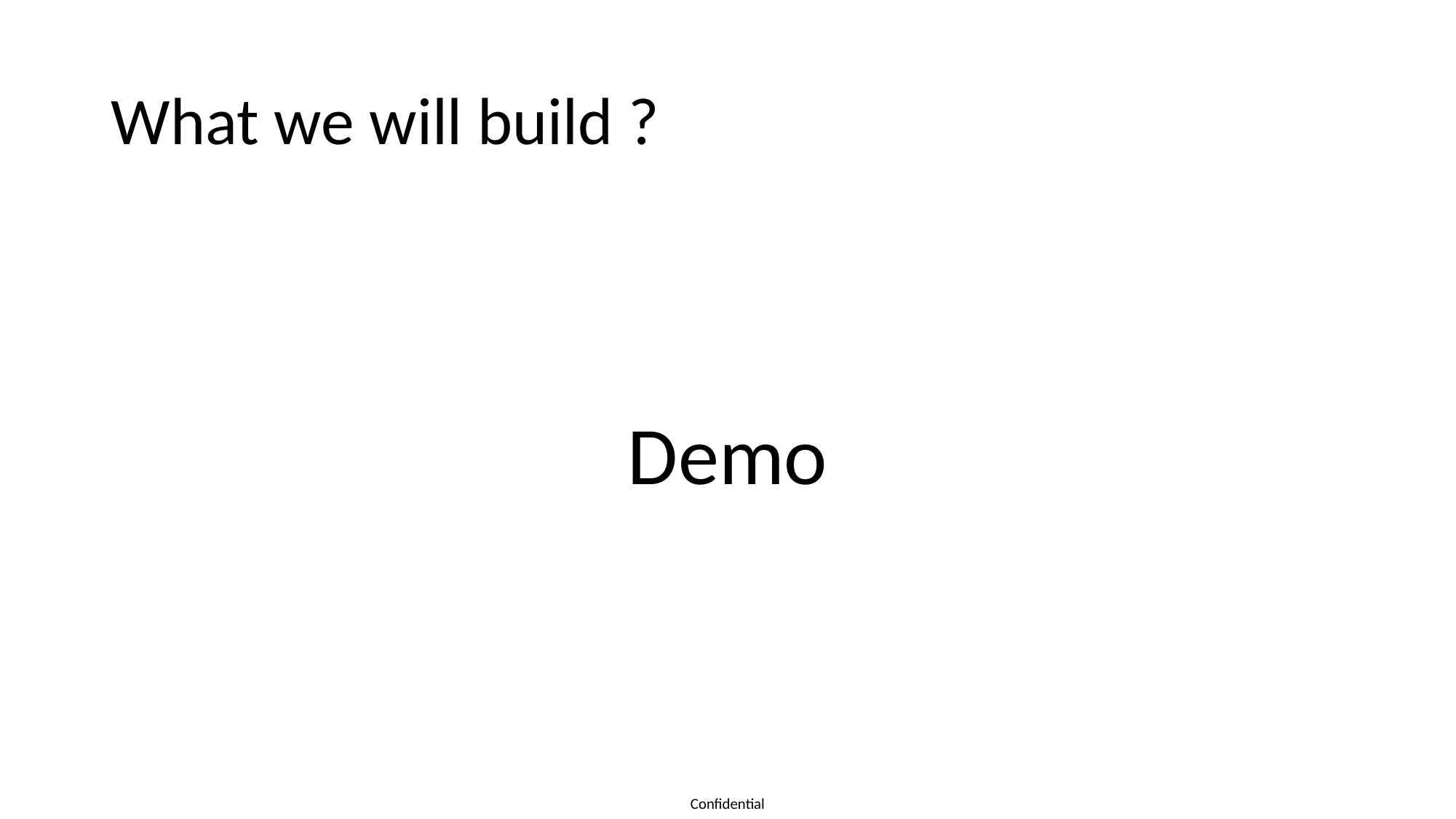

# What we will build ?

Demo